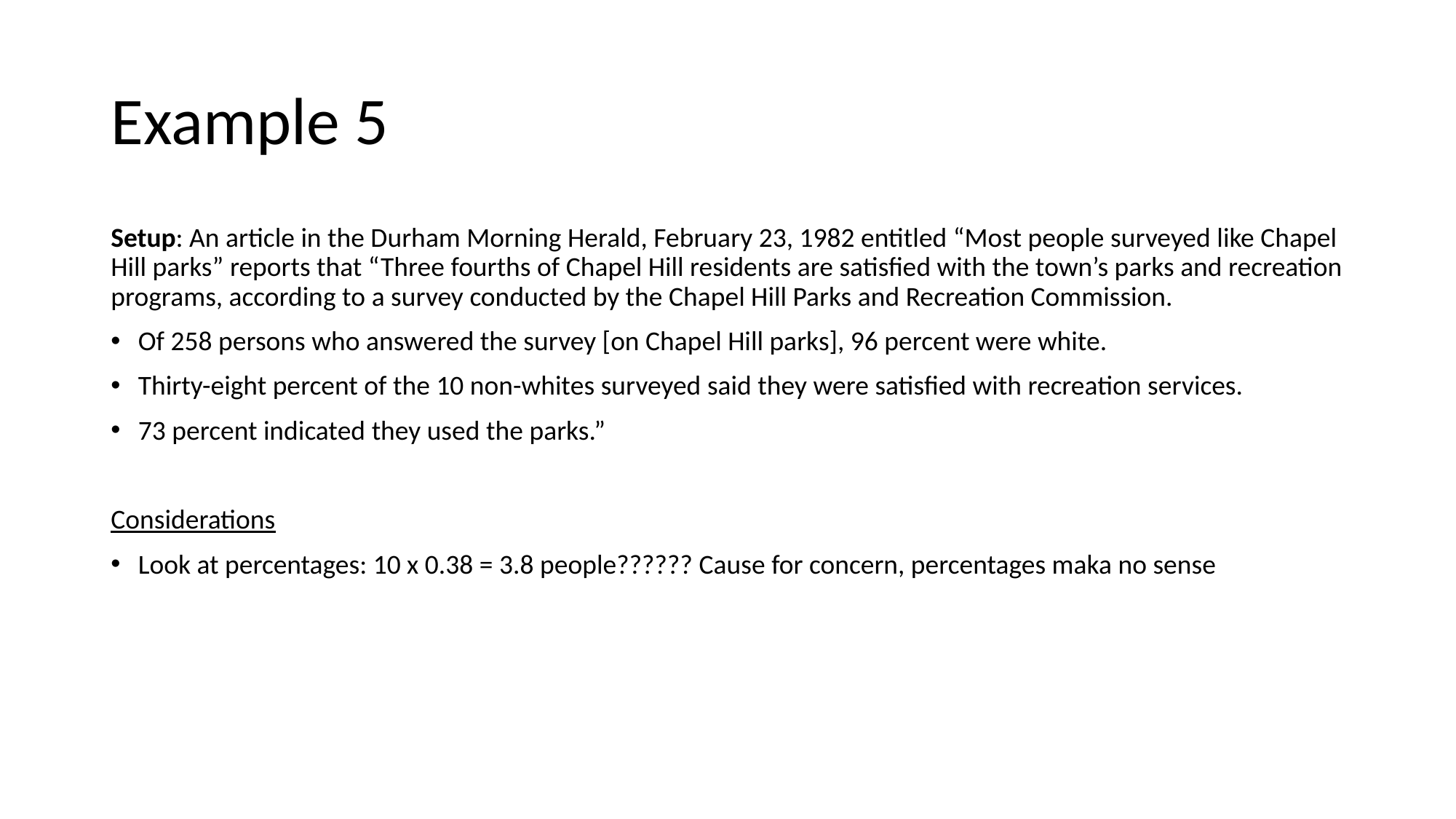

# Example 5
Setup: An article in the Durham Morning Herald, February 23, 1982 entitled “Most people surveyed like Chapel Hill parks” reports that “Three fourths of Chapel Hill residents are satisfied with the town’s parks and recreation programs, according to a survey conducted by the Chapel Hill Parks and Recreation Commission.
Of 258 persons who answered the survey [on Chapel Hill parks], 96 percent were white.
Thirty-eight percent of the 10 non-whites surveyed said they were satisfied with recreation services.
73 percent indicated they used the parks.”

Considerations
Look at percentages: 10 x 0.38 = 3.8 people?????? Cause for concern, percentages maka no sense